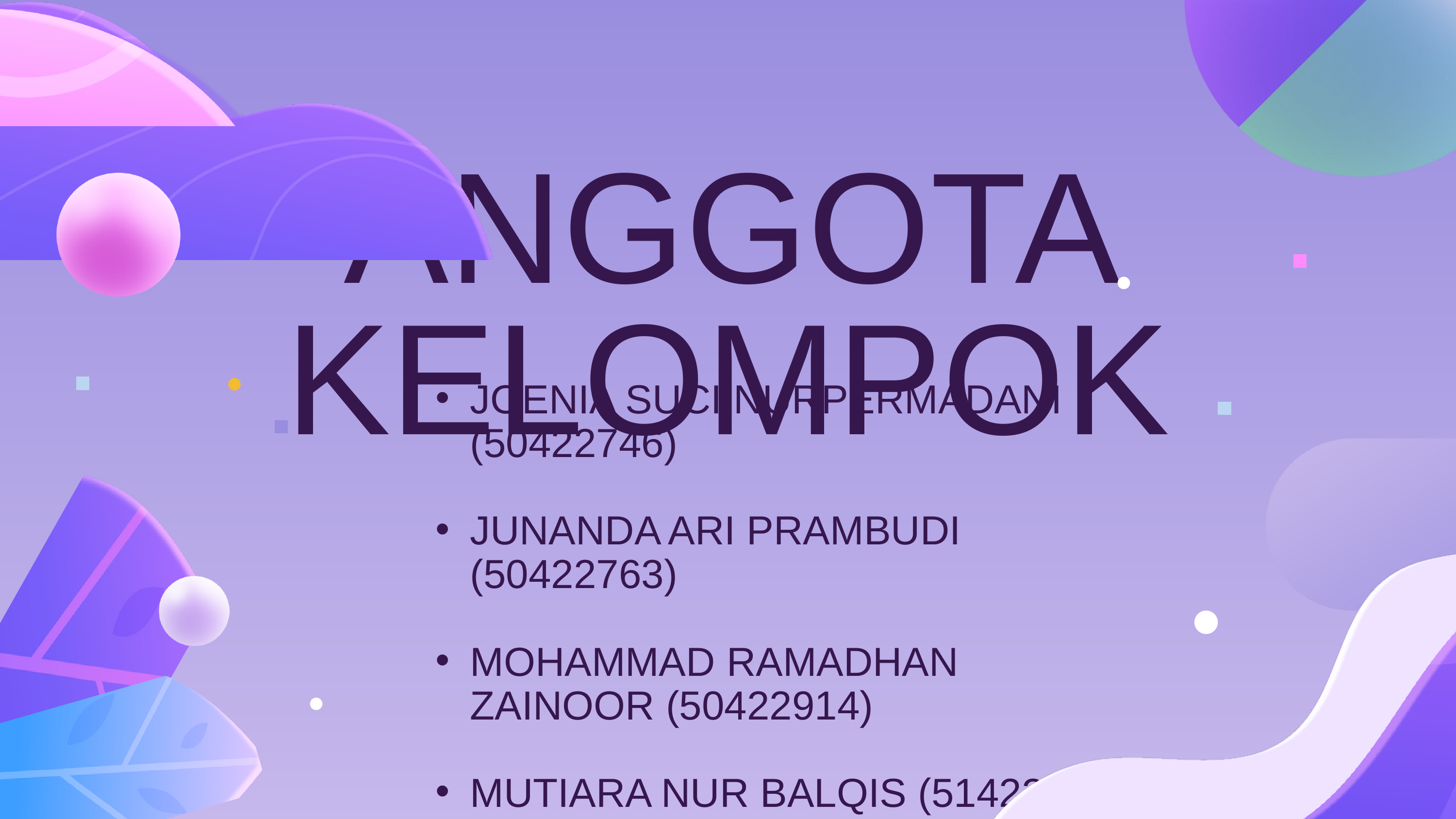

ANGGOTA KELOMPOK

JOENIA SUCI NURPERMADANI (50422746)

JUNANDA ARI PRAMBUDI (50422763)

MOHAMMAD RAMADHAN ZAINOOR (50422914)

MUTIARA NUR BALQIS (51422182)

RAFLI PUTRA PRATAMA (51422339)